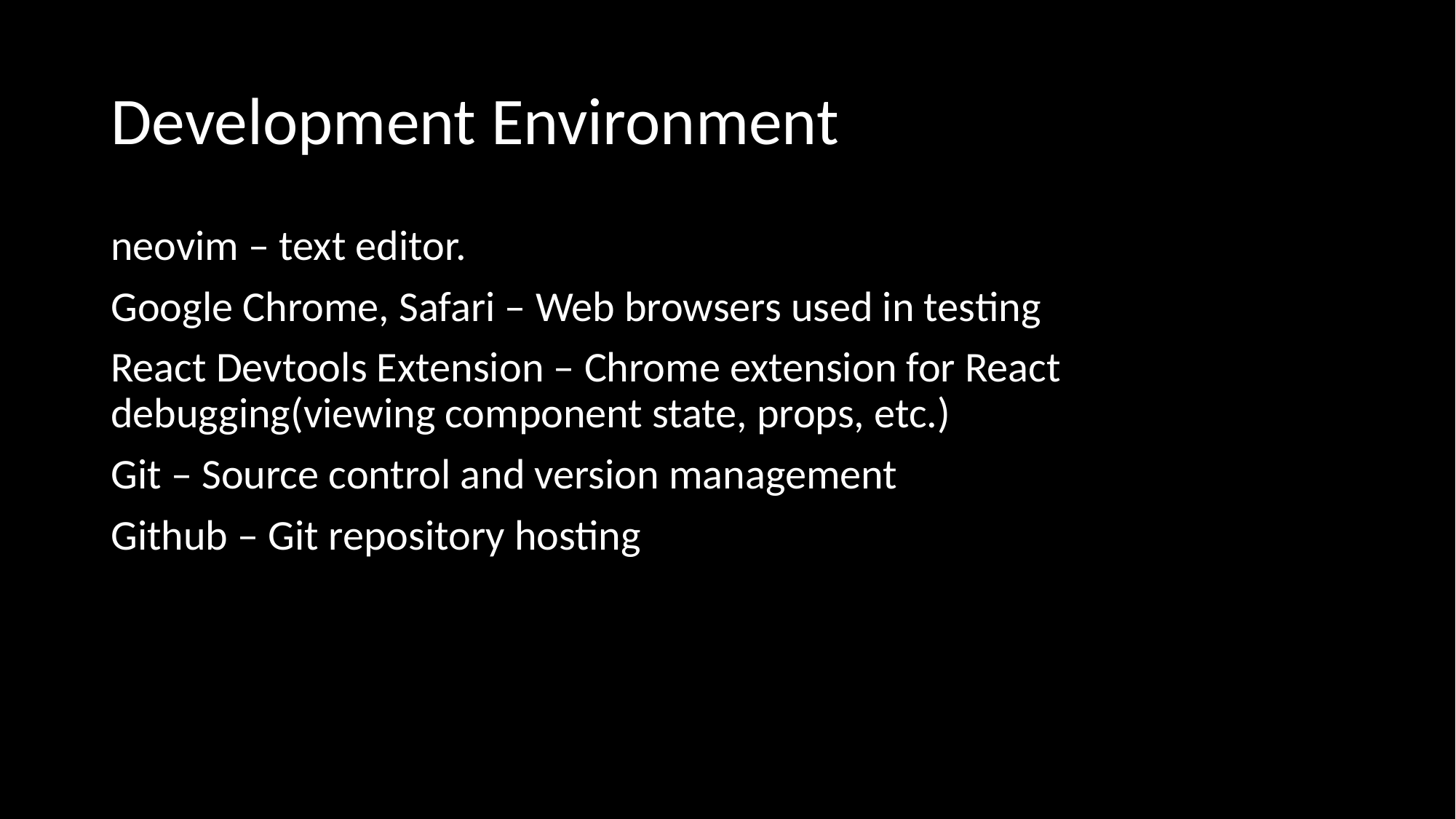

# Development Environment
neovim – text editor.
Google Chrome, Safari – Web browsers used in testing
React Devtools Extension – Chrome extension for React debugging(viewing component state, props, etc.)
Git – Source control and version management
Github – Git repository hosting